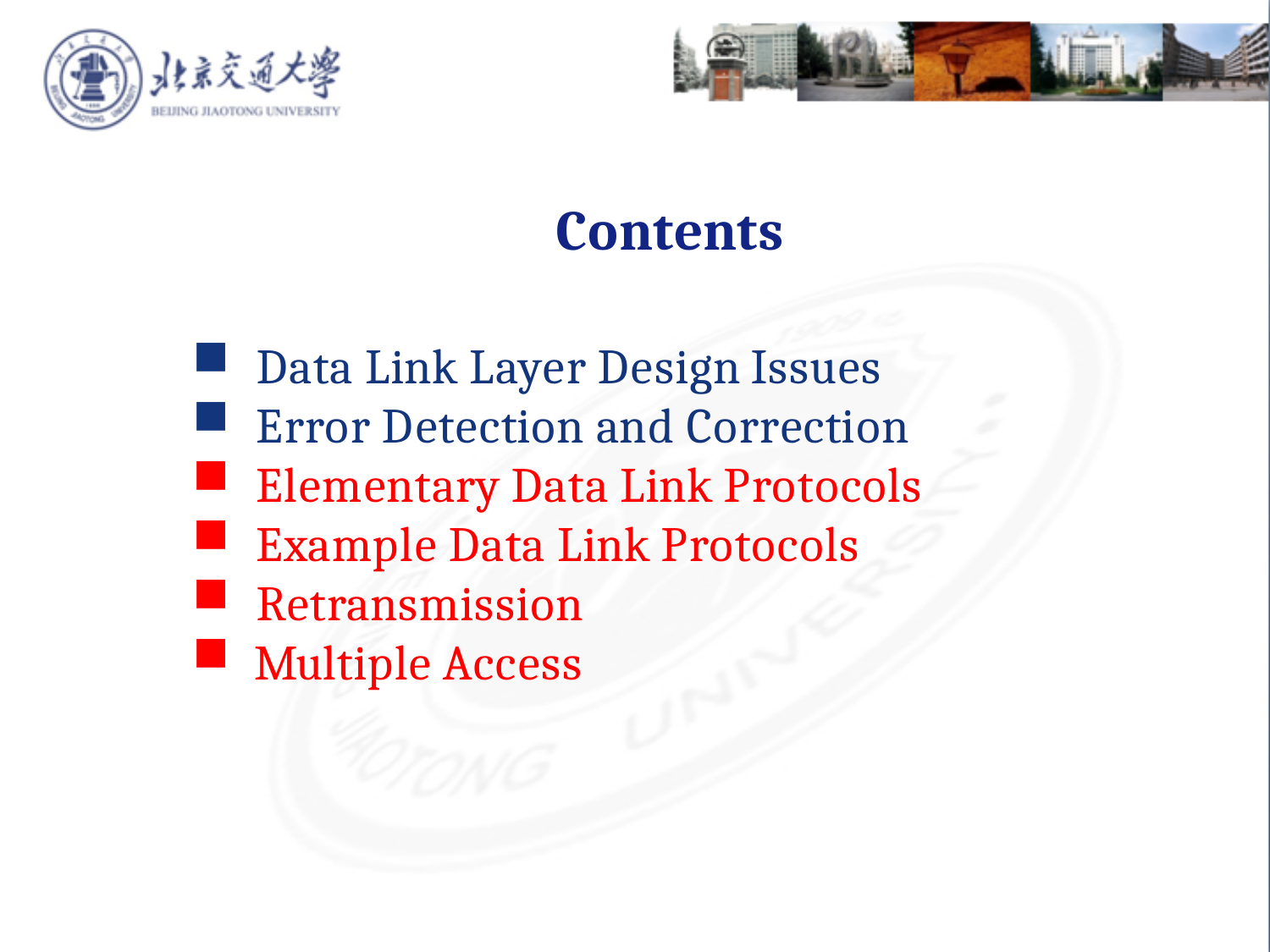

Contents
Data Link Layer Design Issues
Error Detection and Correction
Elementary Data Link Protocols
Example Data Link Protocols
Retransmission
Multiple Access